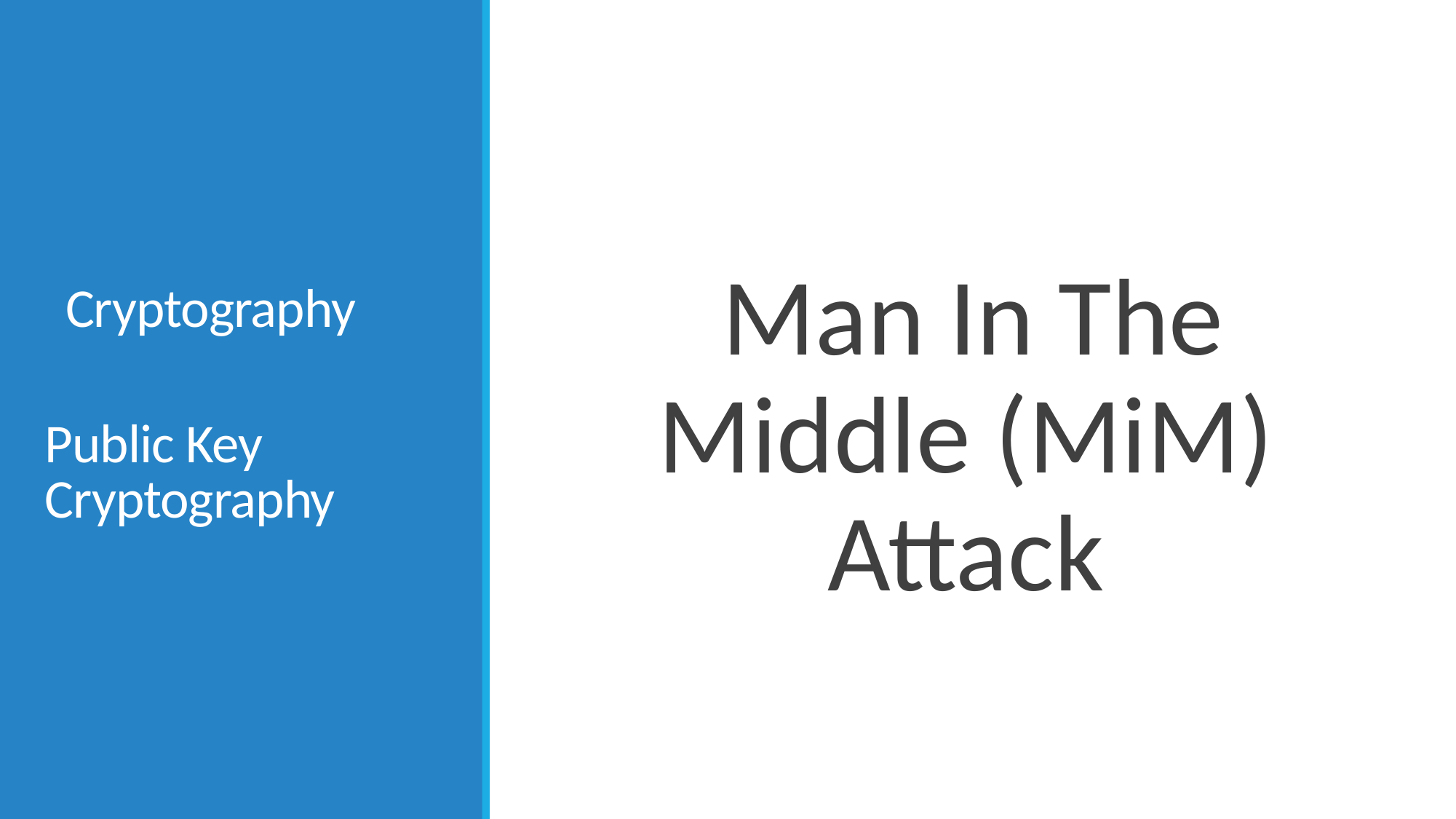

# Cryptography
Man In The Middle (MiM) Attack
Public Key Cryptography